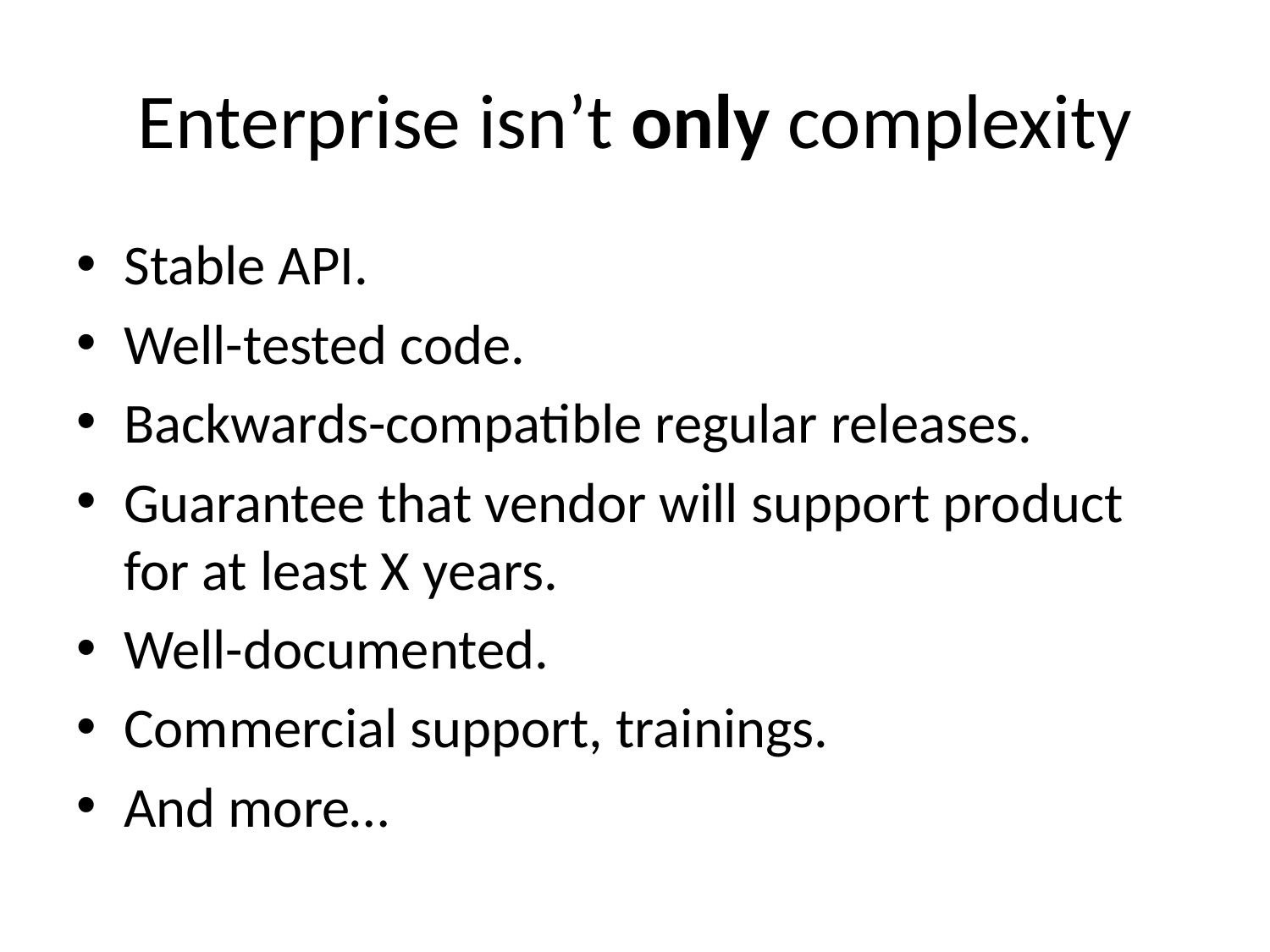

# Enterprise isn’t only complexity
Stable API.
Well-tested code.
Backwards-compatible regular releases.
Guarantee that vendor will support product for at least X years.
Well-documented.
Commercial support, trainings.
And more…